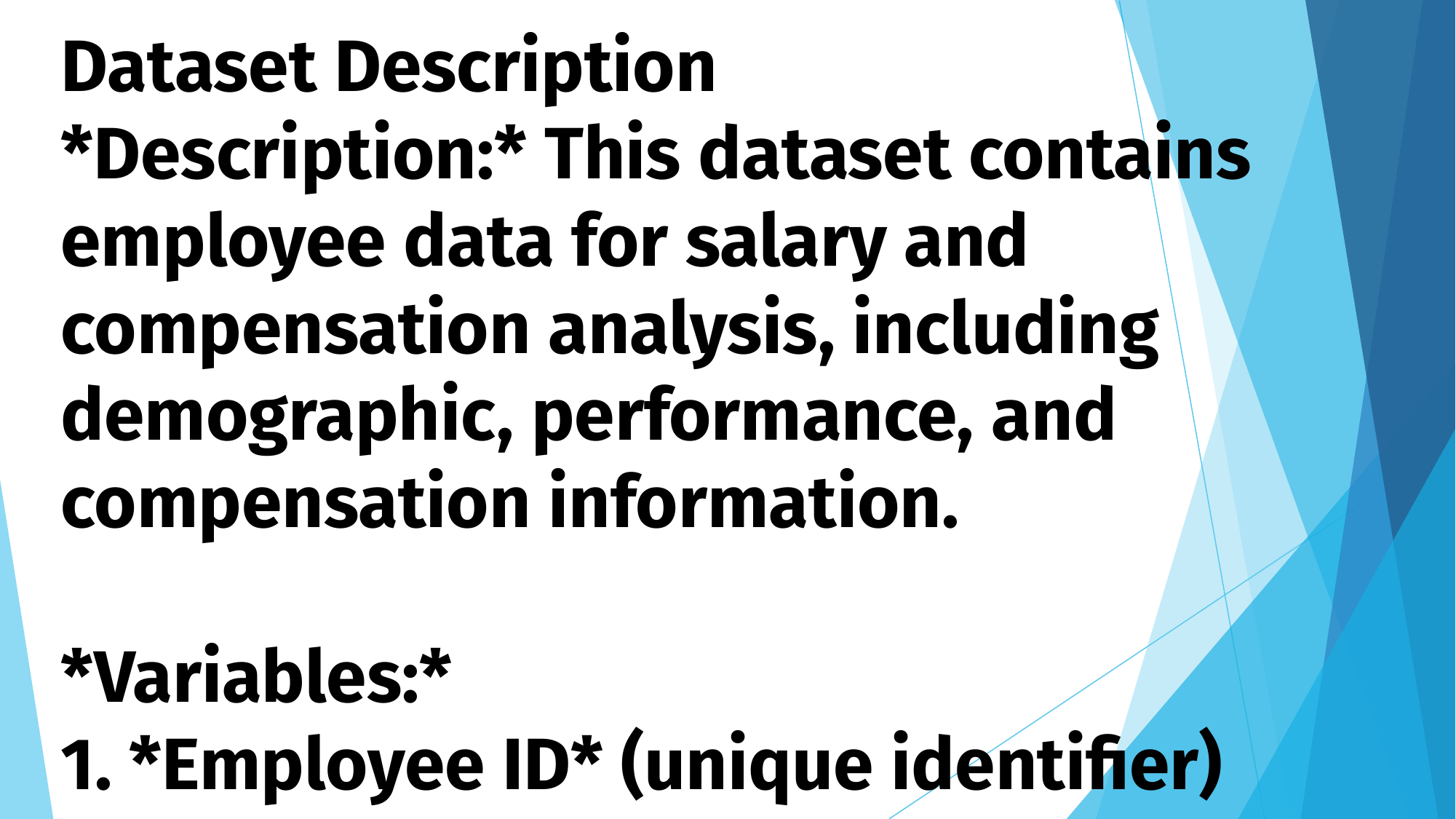

# Dataset Description
*Description:* This dataset contains employee data for salary and compensation analysis, including demographic, performance, and compensation information.
*Variables:*
1. *Employee ID* (unique identifier)